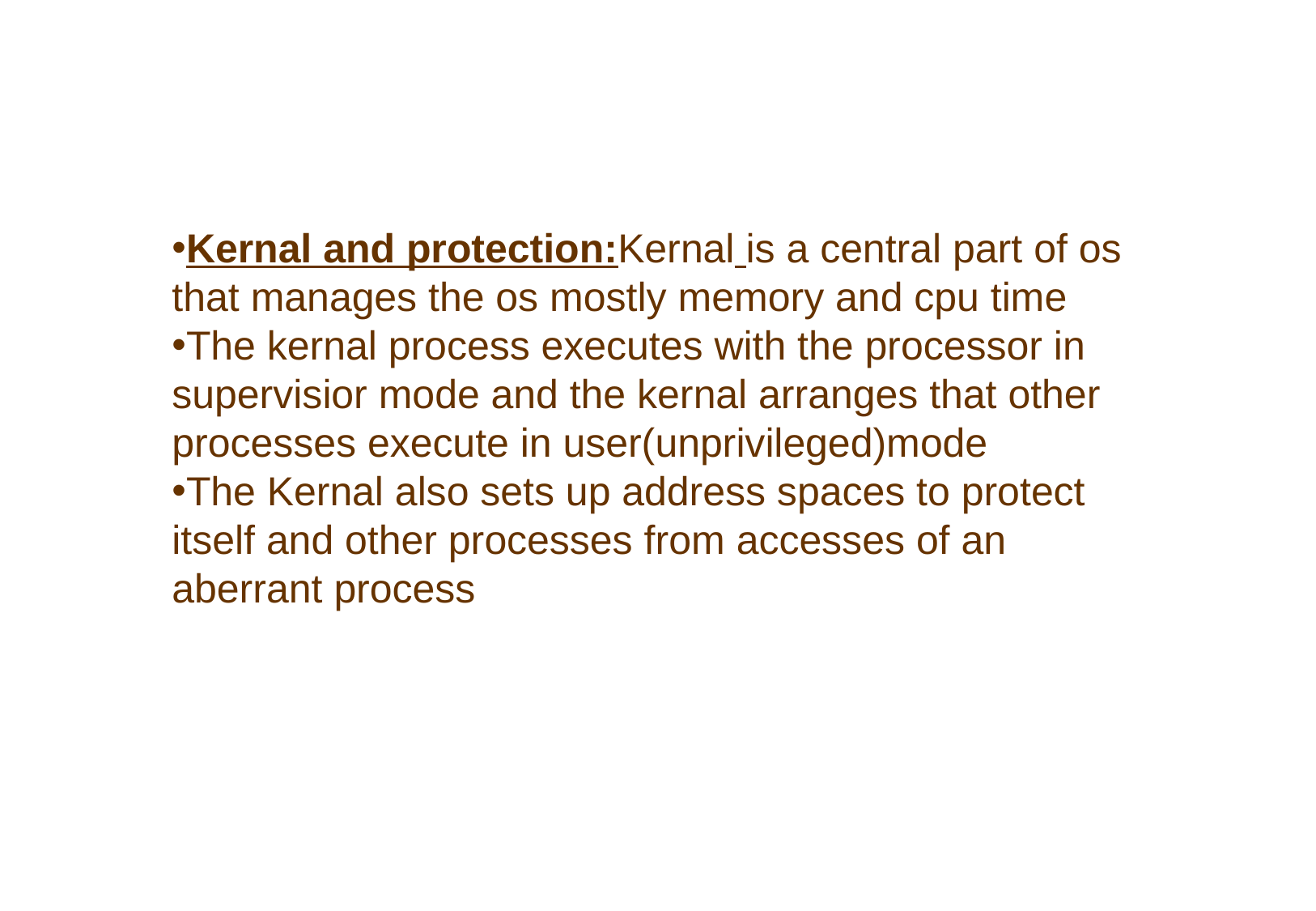

#
Kernal and protection:Kernal is a central part of os that manages the os mostly memory and cpu time
The kernal process executes with the processor in supervisior mode and the kernal arranges that other processes execute in user(unprivileged)mode
The Kernal also sets up address spaces to protect itself and other processes from accesses of an aberrant process